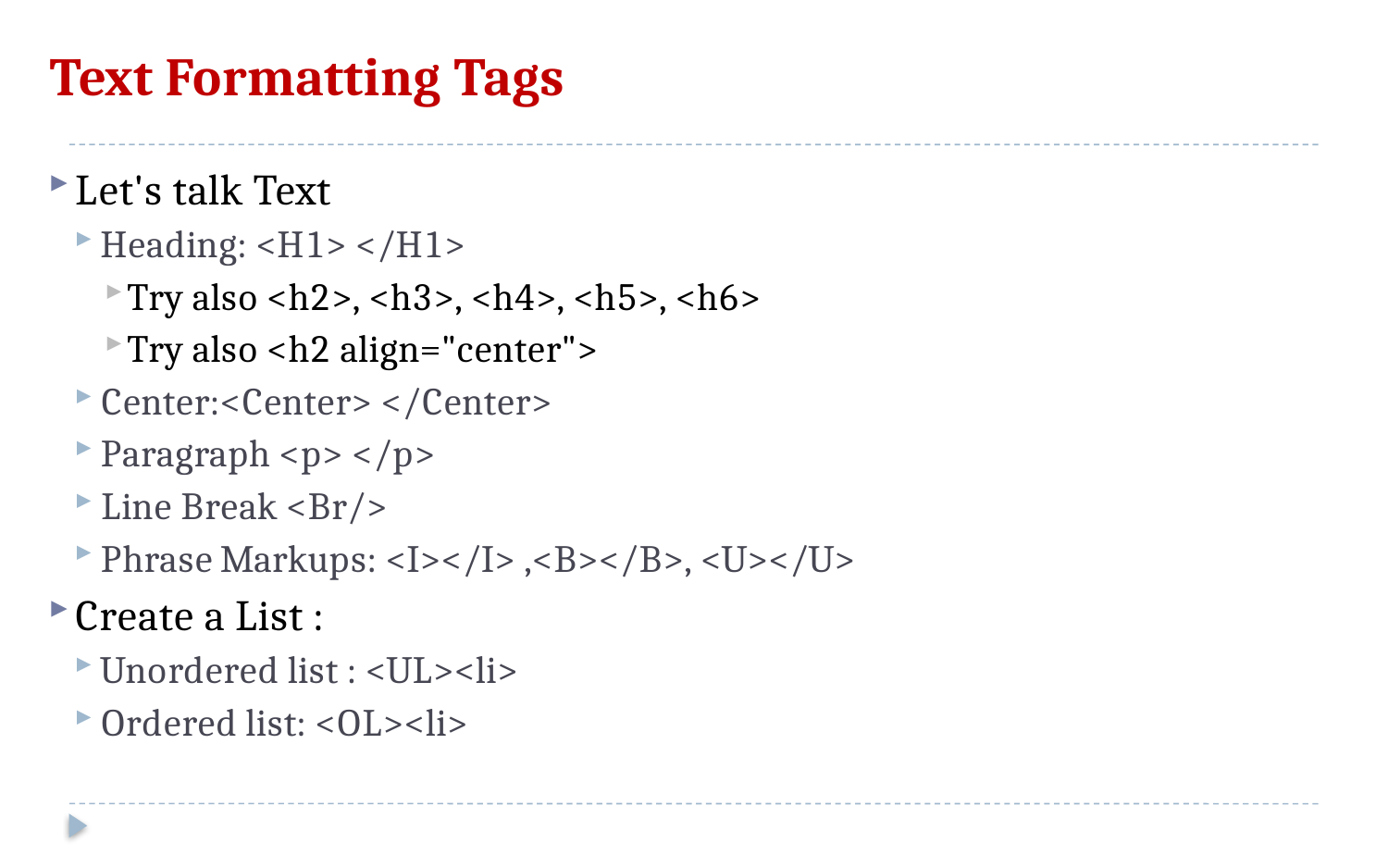

# Text Formatting Tags
Let's talk Text
Heading: <H1> </H1>
Try also <h2>, <h3>, <h4>, <h5>, <h6>
Try also <h2 align="center">
Center:<Center> </Center>
Paragraph <p> </p>
Line Break <Br/>
Phrase Markups: <I></I> ,<B></B>, <U></U>
Create a List :
Unordered list : <UL><li>
Ordered list: <OL><li>